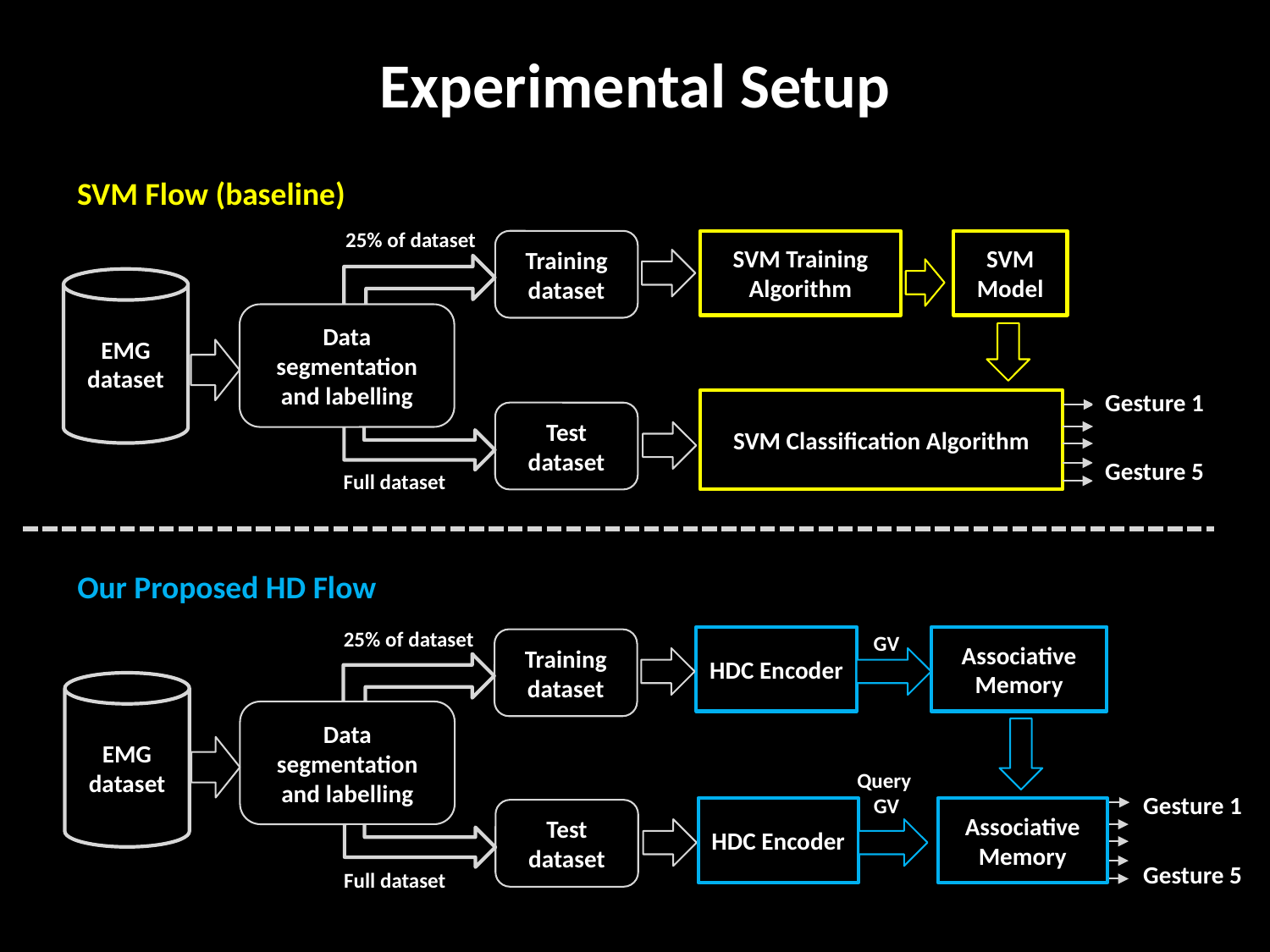

# Experimental Setup
SVM Flow (baseline)

25% of dataset
SVM Model
Training dataset
SVM Training Algorithm

Data segmentation and labelling

Gesture 1
SVM Classification Algorithm
Test dataset

Gesture 5
Full dataset
EMG dataset
Our Proposed HD Flow

25% of dataset
GV
Associative Memory
HDC Encoder
Training dataset

Data segmentation and labelling

Query
GV
Gesture 1
Associative Memory
HDC Encoder
Test dataset

Gesture 5
Full dataset
EMG dataset